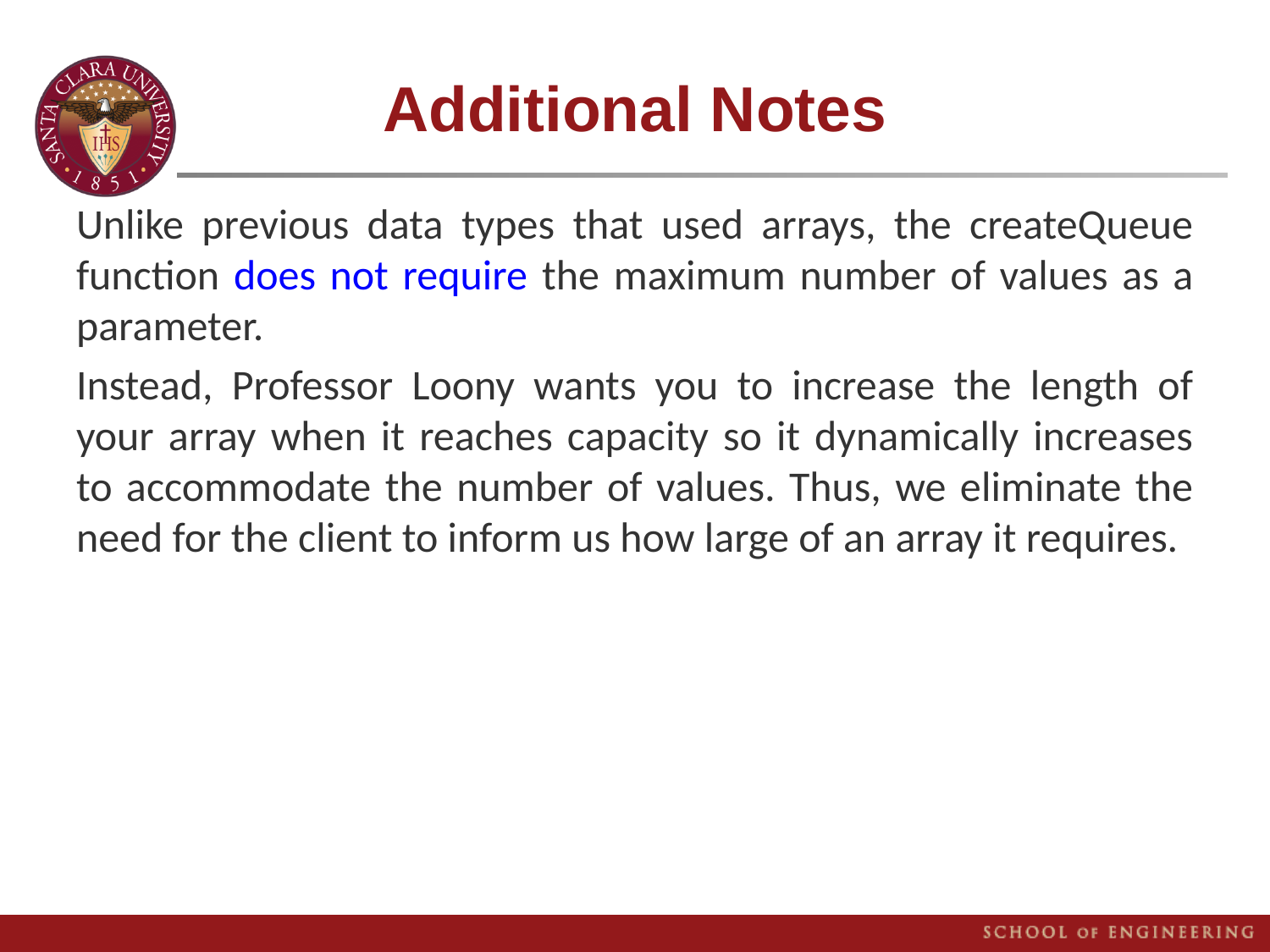

# Additional Notes
Unlike previous data types that used arrays, the createQueue function does not require the maximum number of values as a parameter.
Instead, Professor Loony wants you to increase the length of your array when it reaches capacity so it dynamically increases to accommodate the number of values. Thus, we eliminate the need for the client to inform us how large of an array it requires.